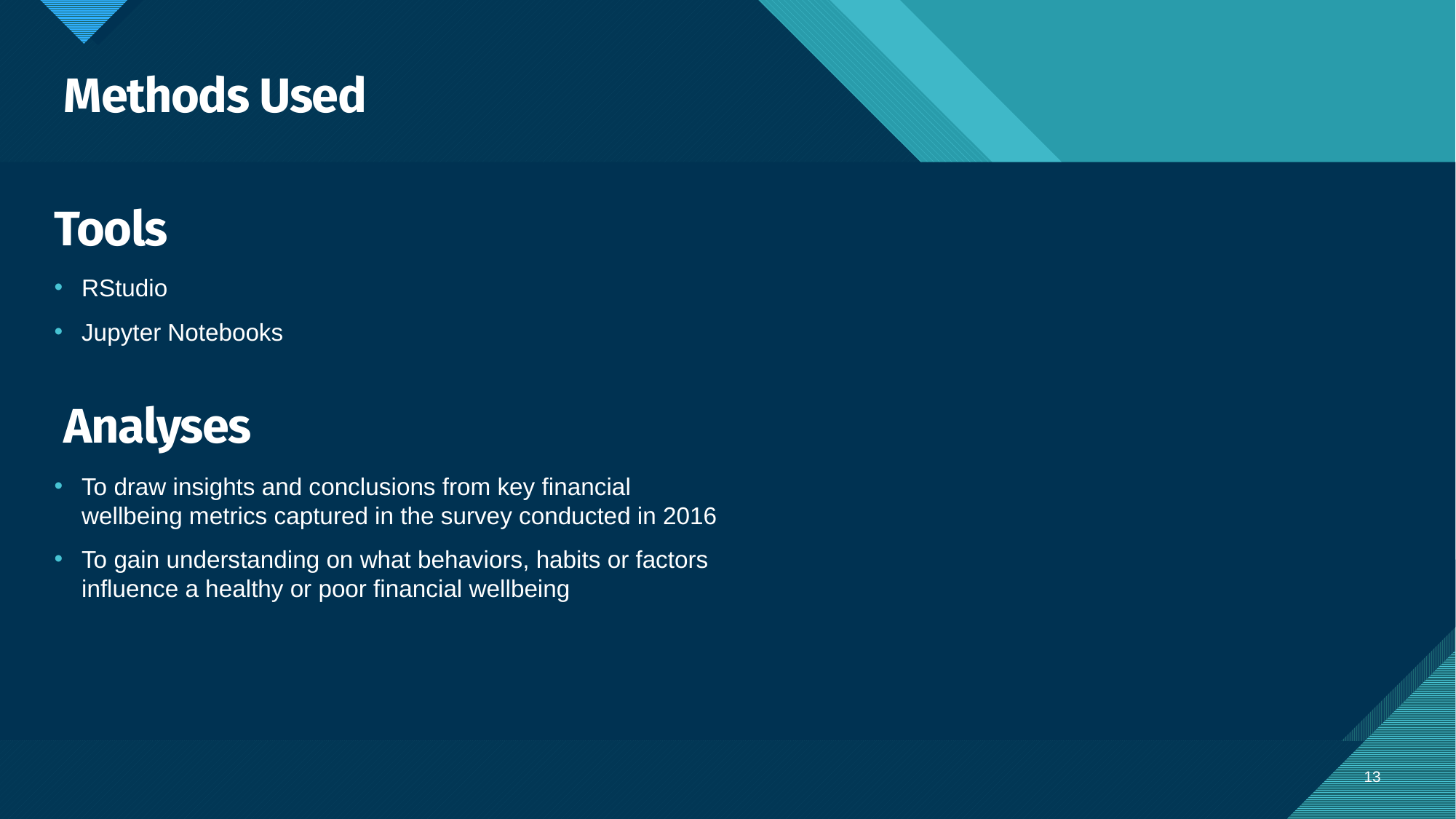

# Methods Used
Tools
RStudio
Jupyter Notebooks
Analyses
To draw insights and conclusions from key financial wellbeing metrics captured in the survey conducted in 2016
To gain understanding on what behaviors, habits or factors influence a healthy or poor financial wellbeing
13